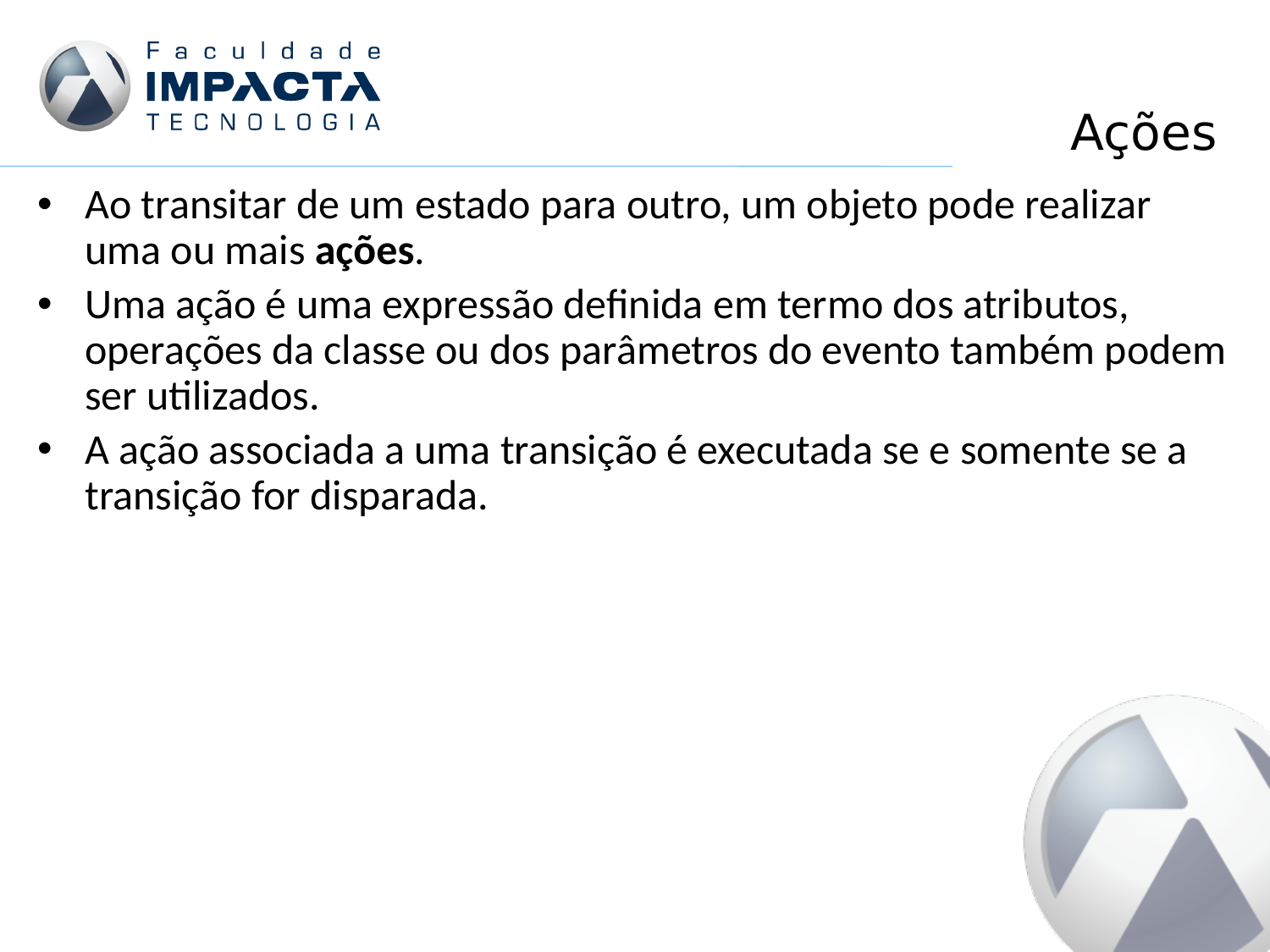

# Ações
Ao transitar de um estado para outro, um objeto pode realizar uma ou mais ações.
Uma ação é uma expressão definida em termo dos atributos, operações da classe ou dos parâmetros do evento também podem ser utilizados.
A ação associada a uma transição é executada se e somente se a transição for disparada.